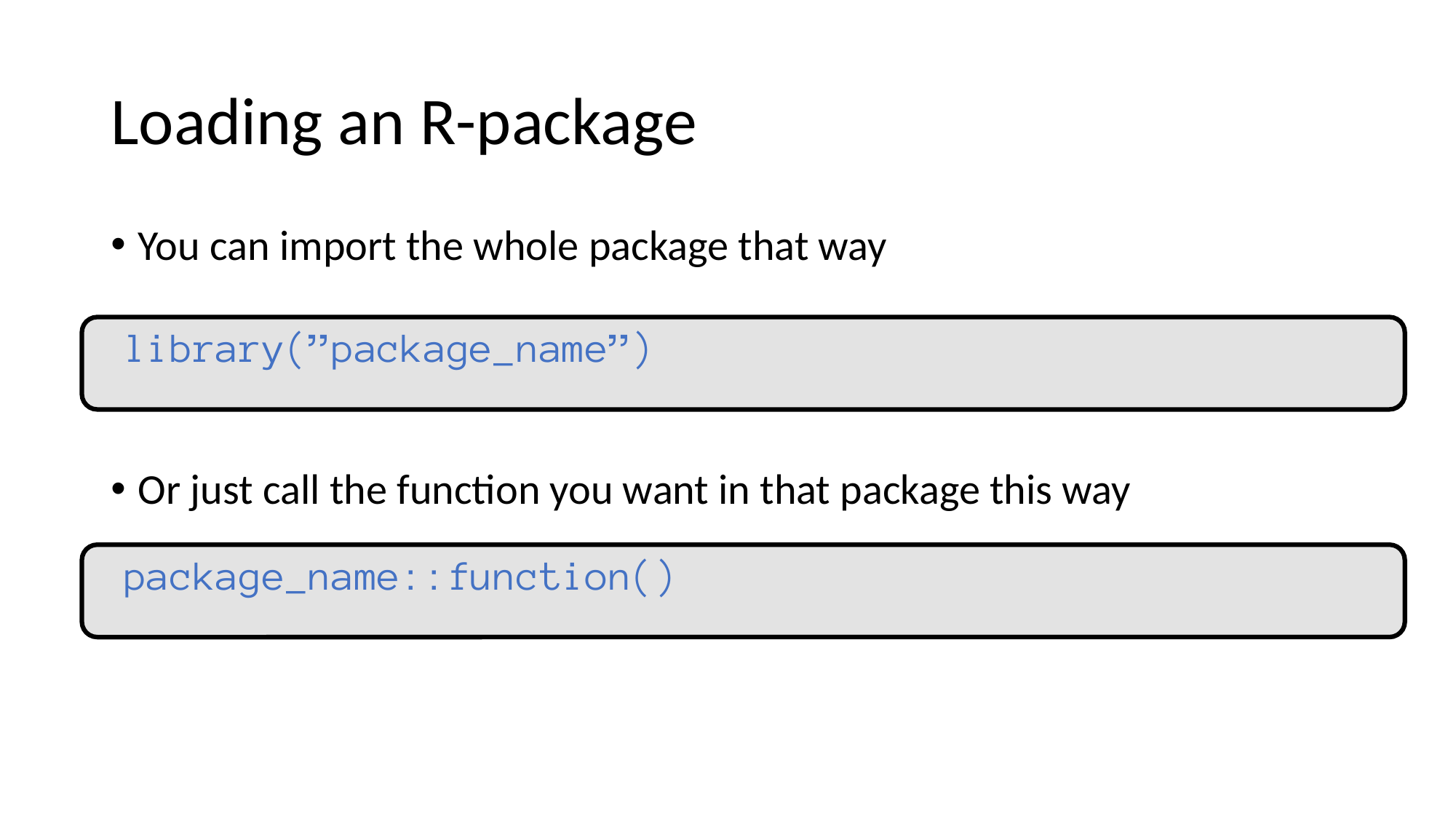

# Loading an R-package
You can import the whole package that way

Or just call the function you want in that package this way

library(”package_name”)

package_name::function()